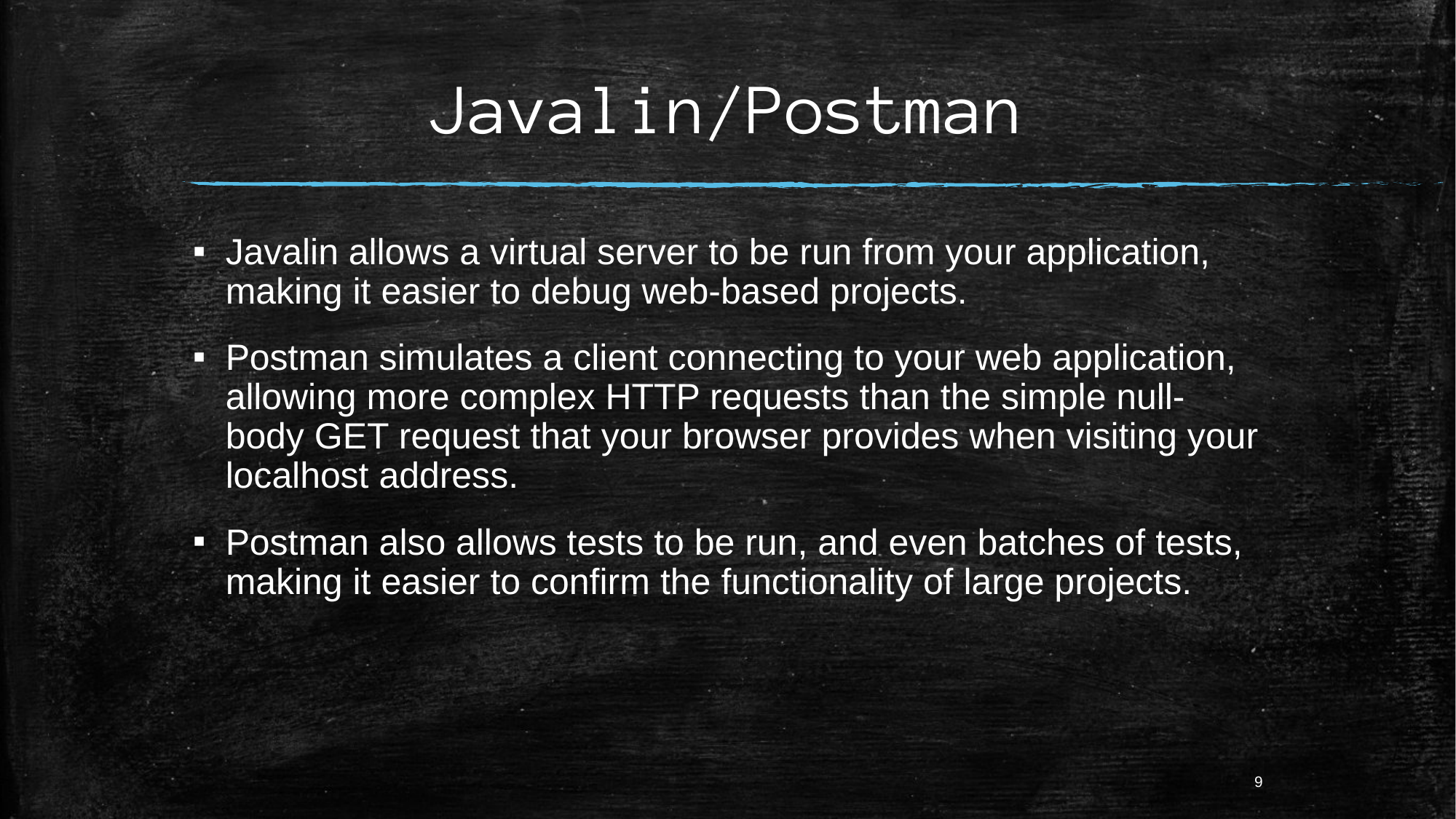

# Javalin/Postman
Javalin allows a virtual server to be run from your application, making it easier to debug web-based projects.
Postman simulates a client connecting to your web application, allowing more complex HTTP requests than the simple null-body GET request that your browser provides when visiting your localhost address.
Postman also allows tests to be run, and even batches of tests, making it easier to confirm the functionality of large projects.
9